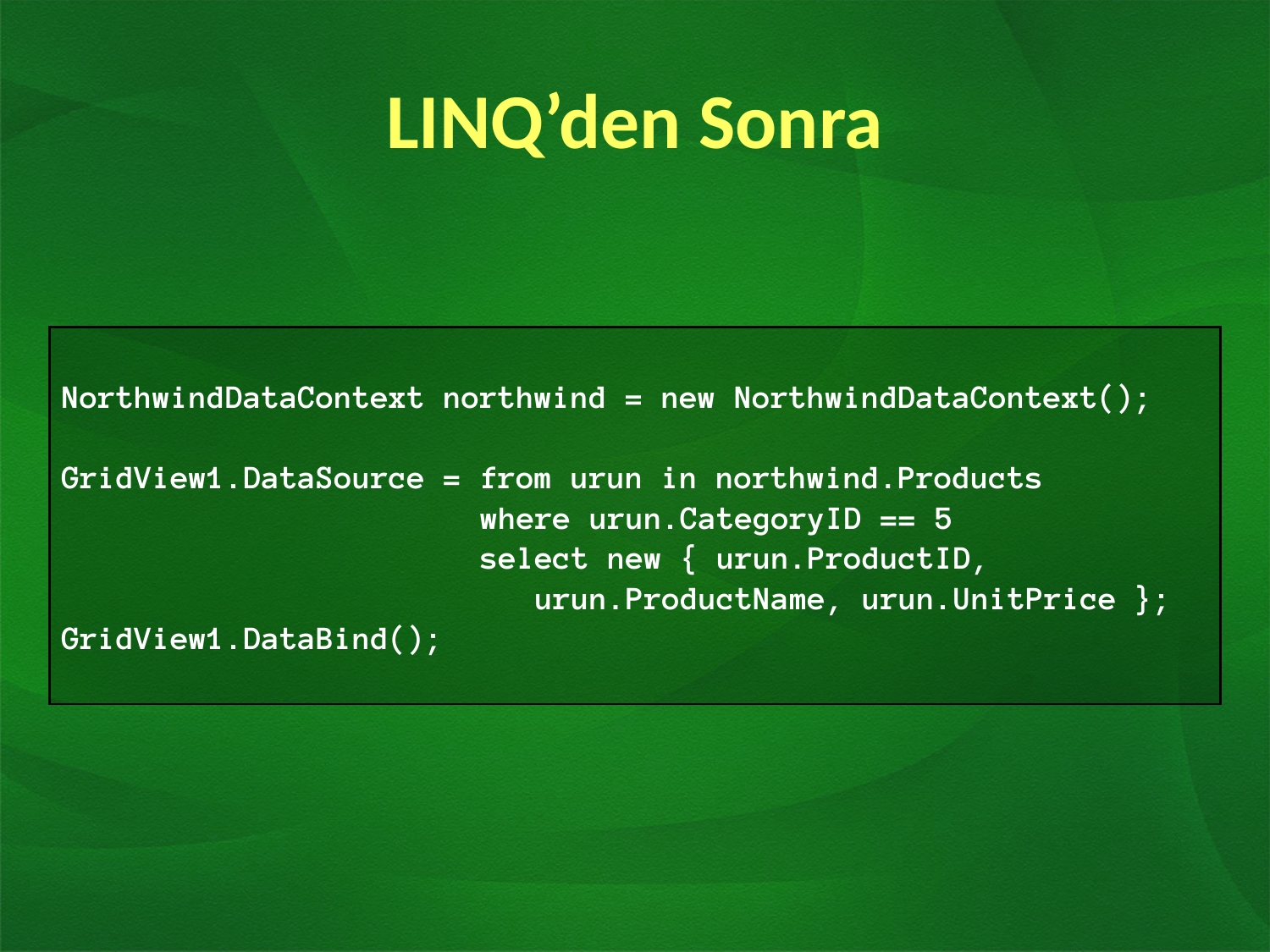

# LINQ’den Sonra

NorthwindDataContext northwind = new NorthwindDataContext();

GridView1.DataSource = from urun in northwind.Products
                       where urun.CategoryID == 5
                       select new { urun.ProductID,
                          urun.ProductName, urun.UnitPrice };
GridView1.DataBind();